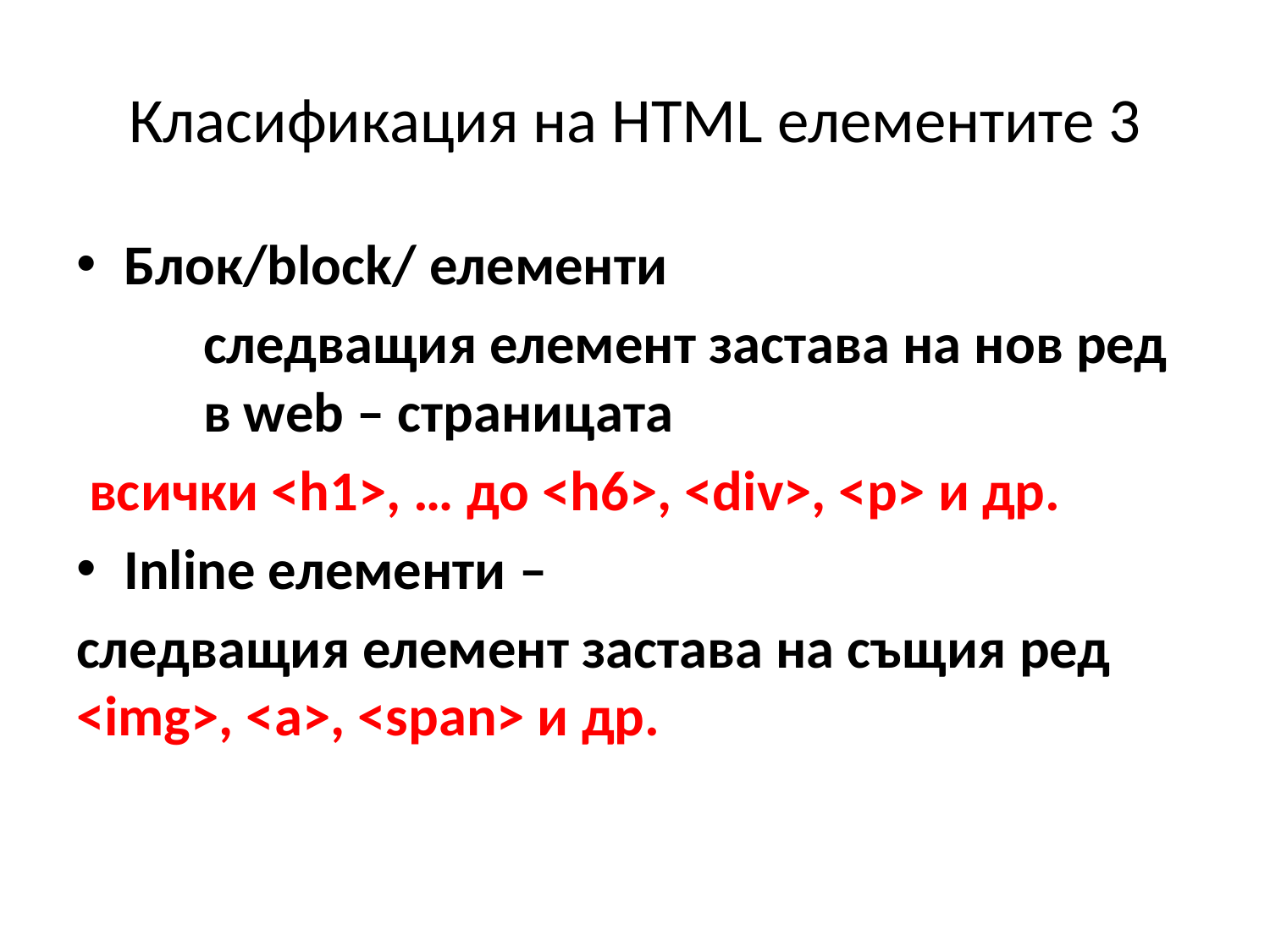

# Класификация на HTML елементите 3
Блок/block/ елементи
	следващия елемент застава на нов ред 	в web – страницата
 всички <h1>, … до <h6>, <div>, <р> и др.
Inline елементи –
следващия елемент застава на същия ред <img>, <a>, <span> и др.